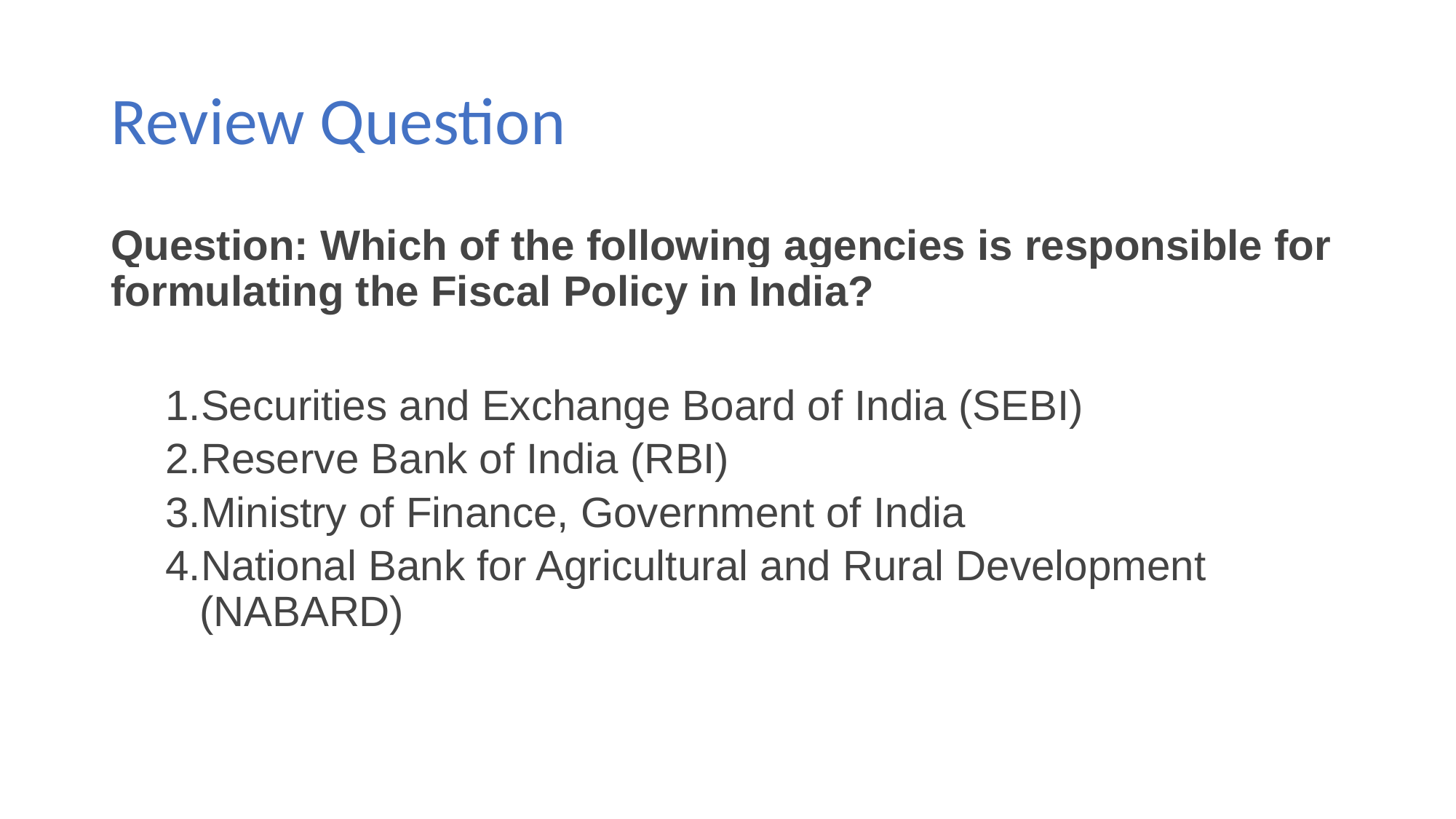

# Review Question
Question: Which of the following agencies is responsible for formulating the Fiscal Policy in India?

Securities and Exchange Board of India (SEBI)
Reserve Bank of India (RBI)
Ministry of Finance, Government of India
National Bank for Agricultural and Rural Development (NABARD)